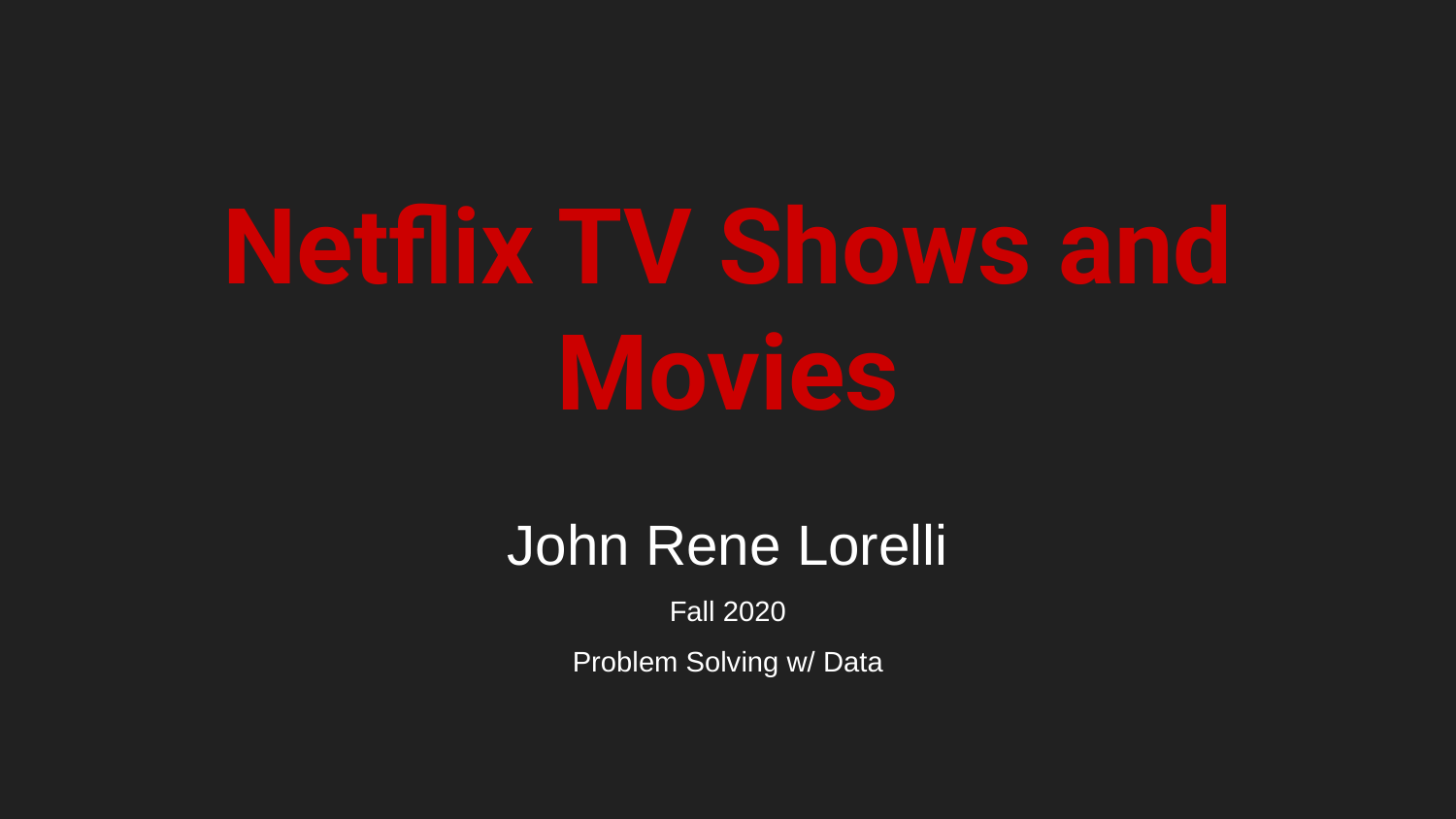

# Netflix TV Shows and Movies
John Rene Lorelli
Fall 2020
Problem Solving w/ Data